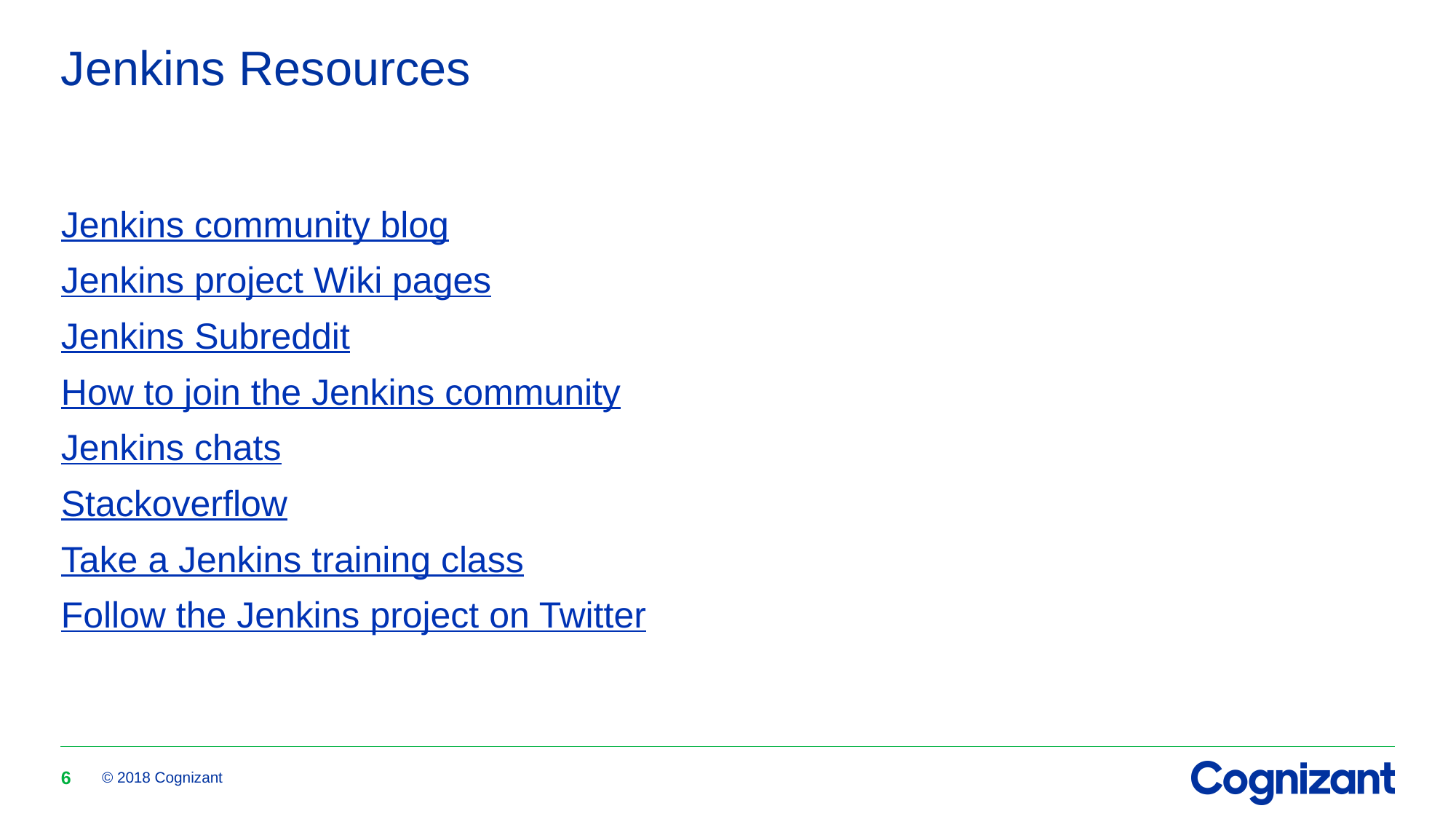

# Jenkins Resources
Jenkins community blog
Jenkins project Wiki pages
Jenkins Subreddit
How to join the Jenkins community
Jenkins chats
Stackoverflow
Take a Jenkins training class
Follow the Jenkins project on Twitter

6
© 2018 Cognizant